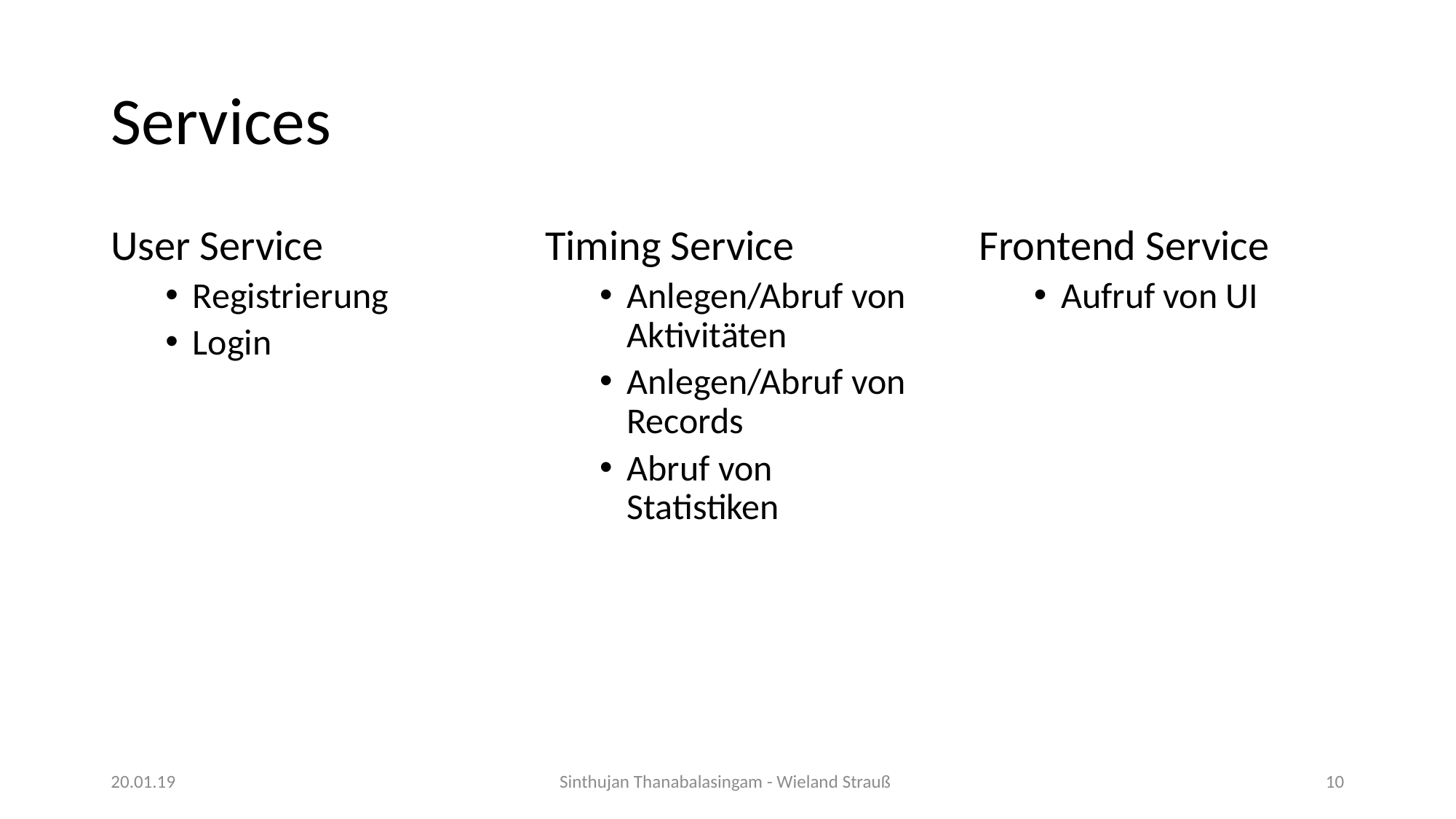

# Services
User Service
Registrierung
Login
Timing Service
Anlegen/Abruf von Aktivitäten
Anlegen/Abruf von Records
Abruf von Statistiken

Frontend Service
Aufruf von UI
20.01.19
Sinthujan Thanabalasingam - Wieland Strauß
10